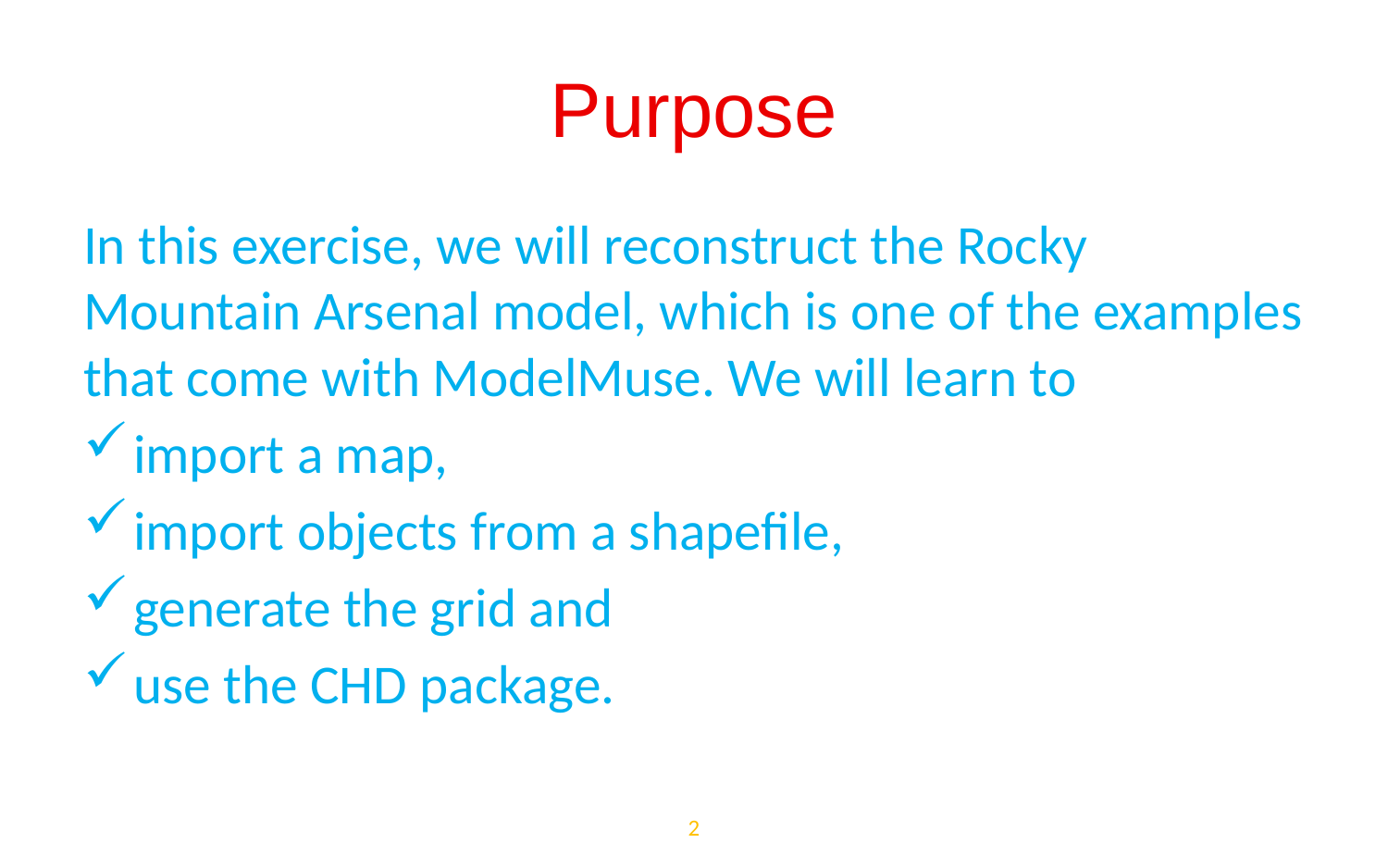

# Purpose
In this exercise, we will reconstruct the Rocky Mountain Arsenal model, which is one of the examples that come with ModelMuse. We will learn to
import a map,
import objects from a shapefile,
generate the grid and
use the CHD package.
2